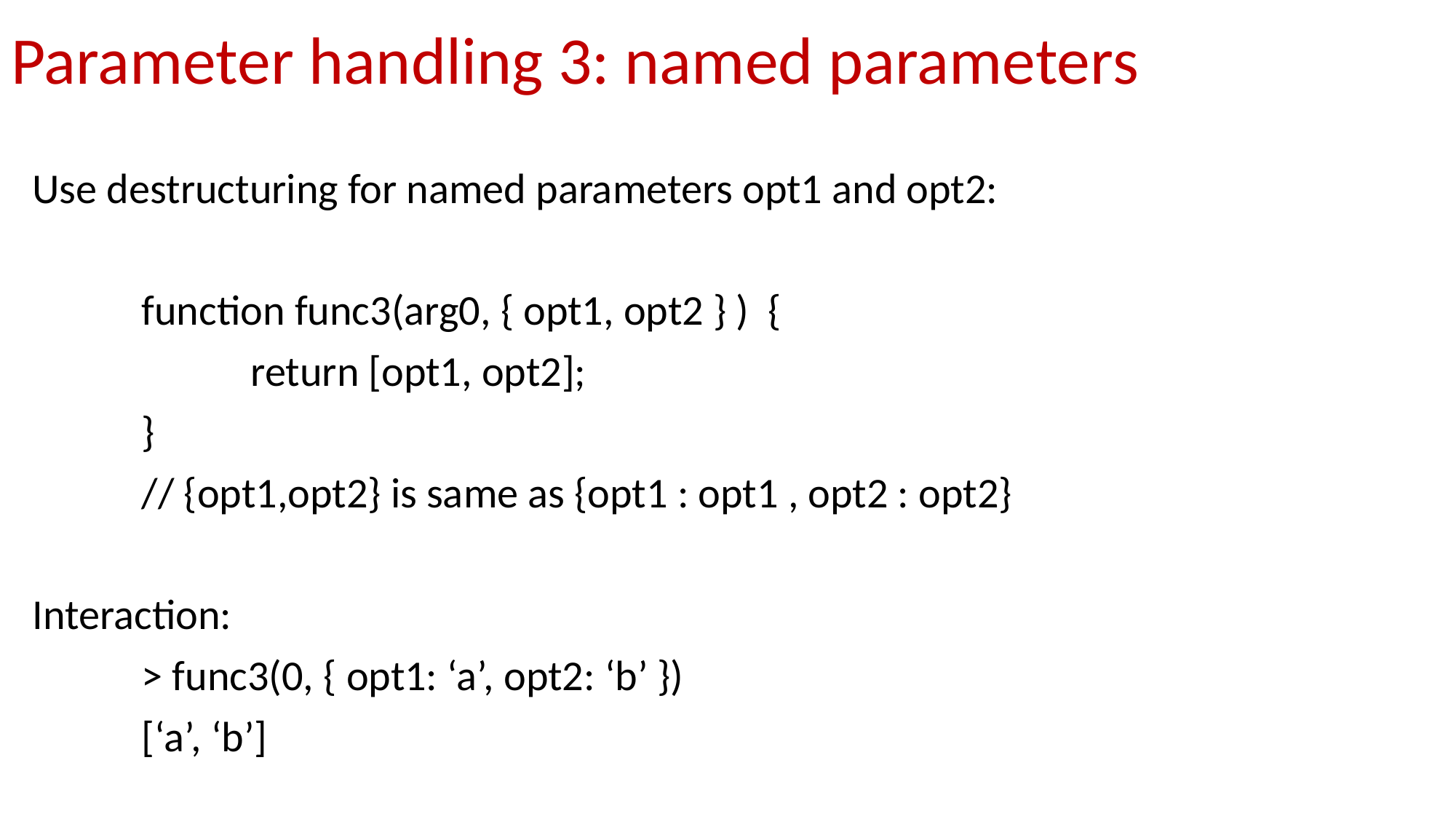

# Parameter handling 3: named parameters
Use destructuring for named parameters opt1 and opt2:

	function func3(arg0, { opt1, opt2 } )  {
		return [opt1, opt2];
	}
	// {opt1,opt2} is same as {opt1 : opt1 , opt2 : opt2}

Interaction:
	> func3(0, { opt1: ‘a’, opt2: ‘b’ })
	[‘a’, ‘b’]